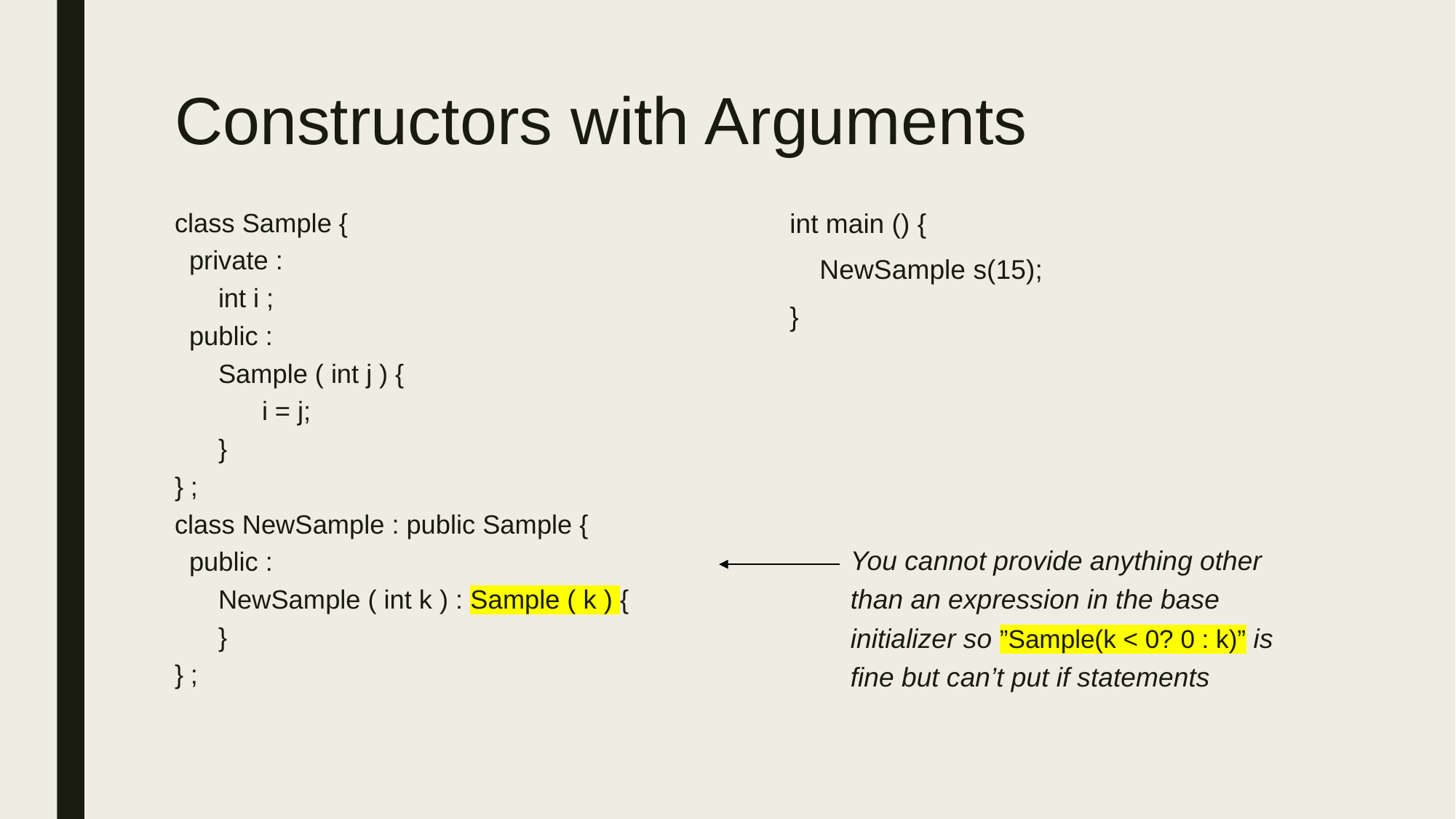

# Constructors with Arguments
class Sample {
  private :
      int i ;
  public :
      Sample ( int j ) {
            i = j;
      }
} ;
class NewSample : public Sample {
  public :
      NewSample ( int k ) : Sample ( k ) {
      }
} ;
int main () {
    NewSample s(15);
}

You cannot provide anything other than an expression in the base initializer so ”Sample(k < 0? 0 : k)” is fine but can’t put if statements